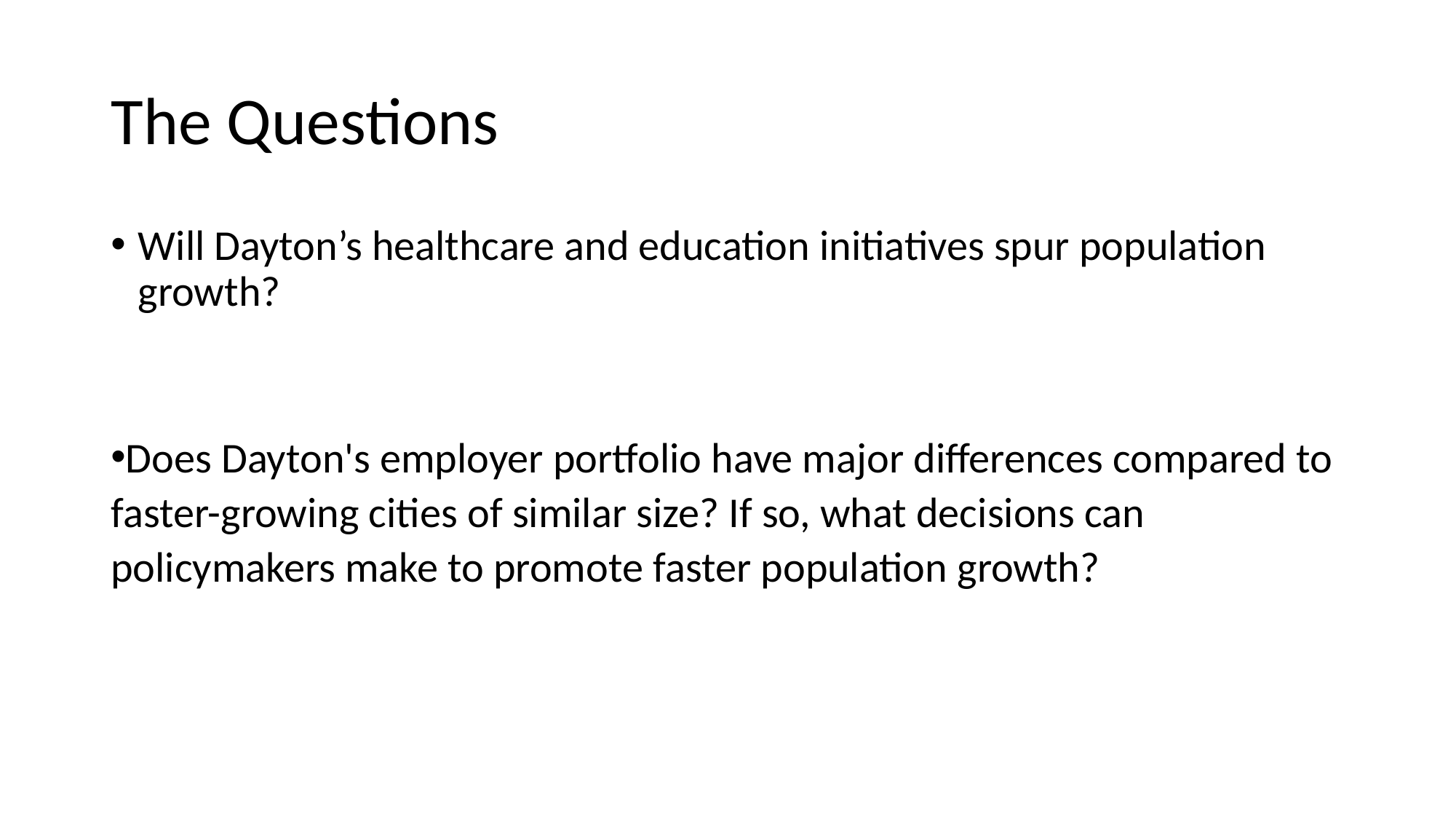

# The Questions
Will Dayton’s healthcare and education initiatives spur population growth?

Does Dayton's employer portfolio have major differences compared to faster-growing cities of similar size? If so, what decisions can policymakers make to promote faster population growth?